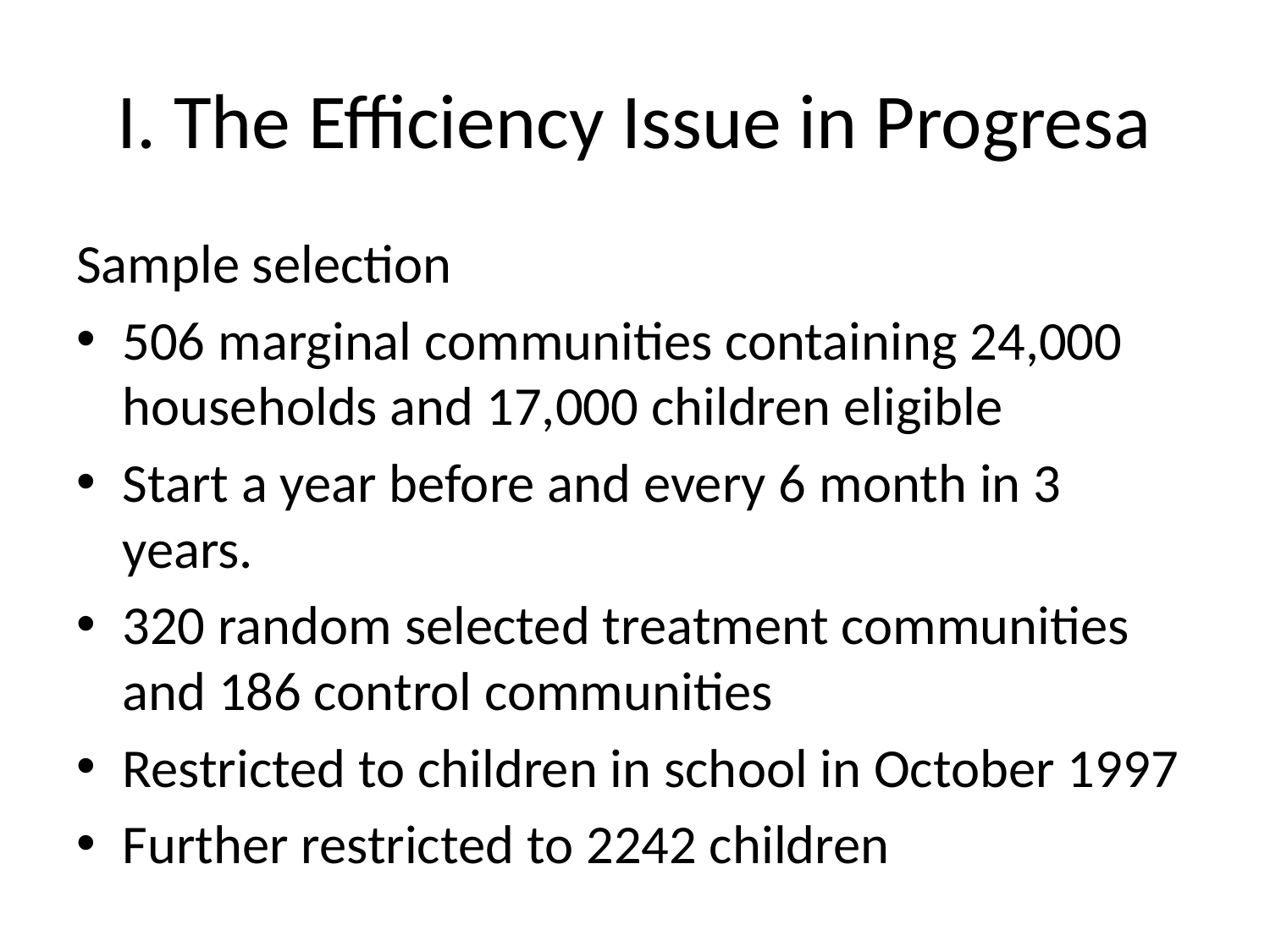

# I. The Efficiency Issue in Progresa
Sample selection
506 marginal communities containing 24,000 households and 17,000 children eligible
Start a year before and every 6 month in 3 years.
320 random selected treatment communities and 186 control communities
Restricted to children in school in October 1997
Further restricted to 2242 children